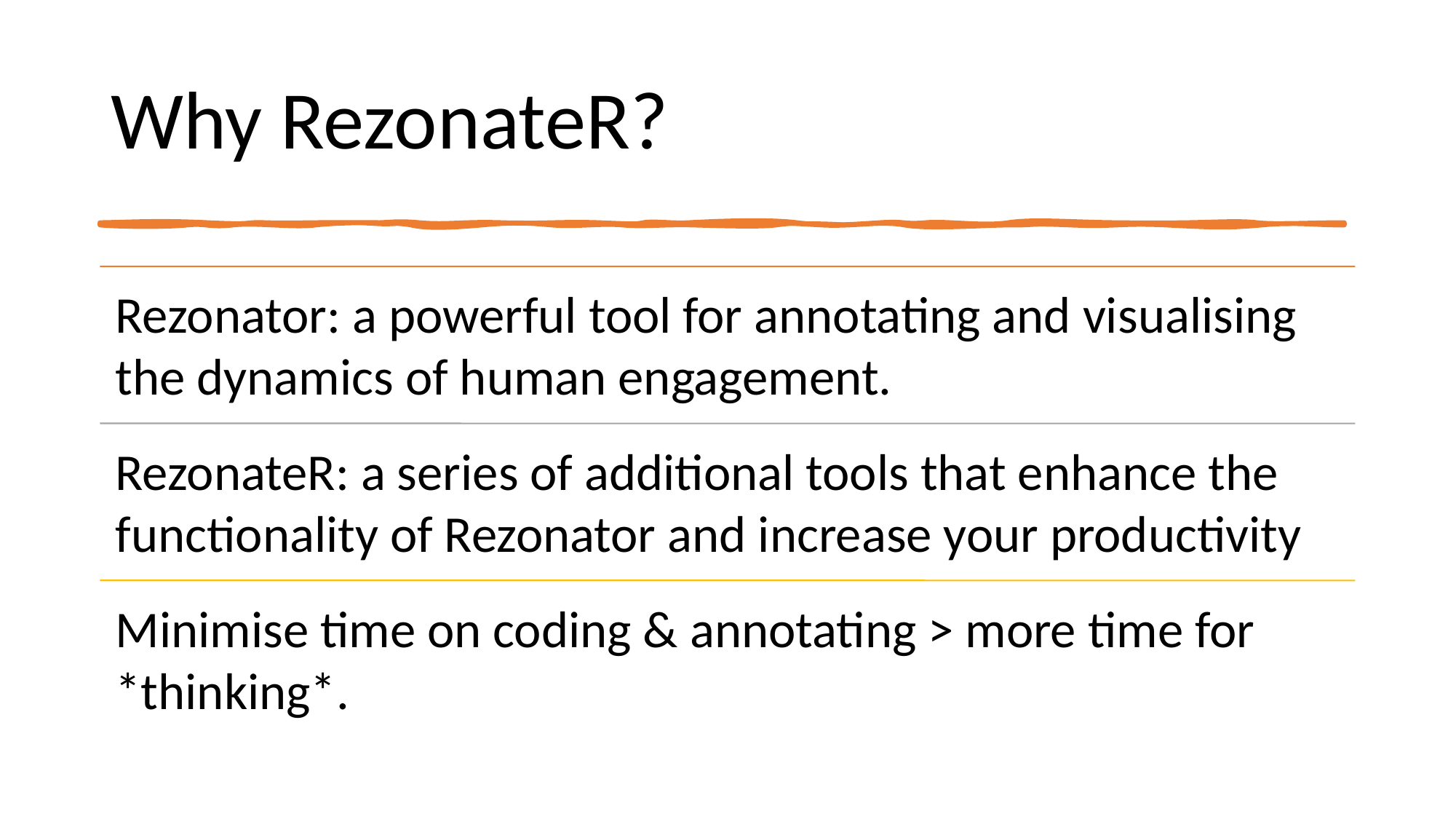

# Why RezonateR?

Rezonator: a powerful tool for annotating and visualising the dynamics of human engagement.
RezonateR: a series of additional tools that enhance the functionality of Rezonator and increase your productivity
Minimise time on coding & annotating > more time for *thinking*.